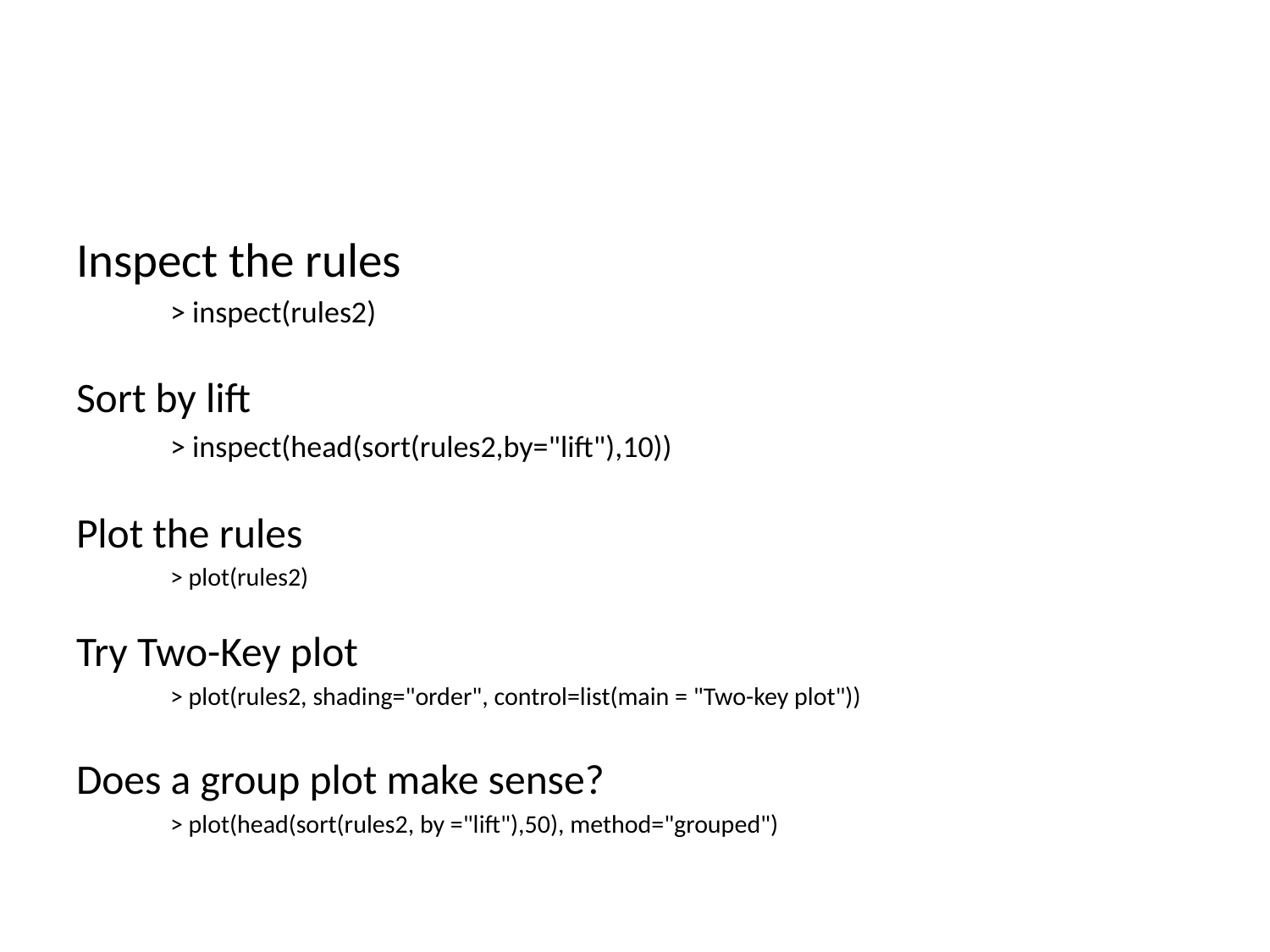

#
Inspect the rules
> inspect(rules2)

Sort by lift
> inspect(head(sort(rules2,by="lift"),10))

Plot the rules
> plot(rules2)

Try Two-Key plot
> plot(rules2, shading="order", control=list(main = "Two-key plot"))

Does a group plot make sense?
> plot(head(sort(rules2, by ="lift"),50), method="grouped")